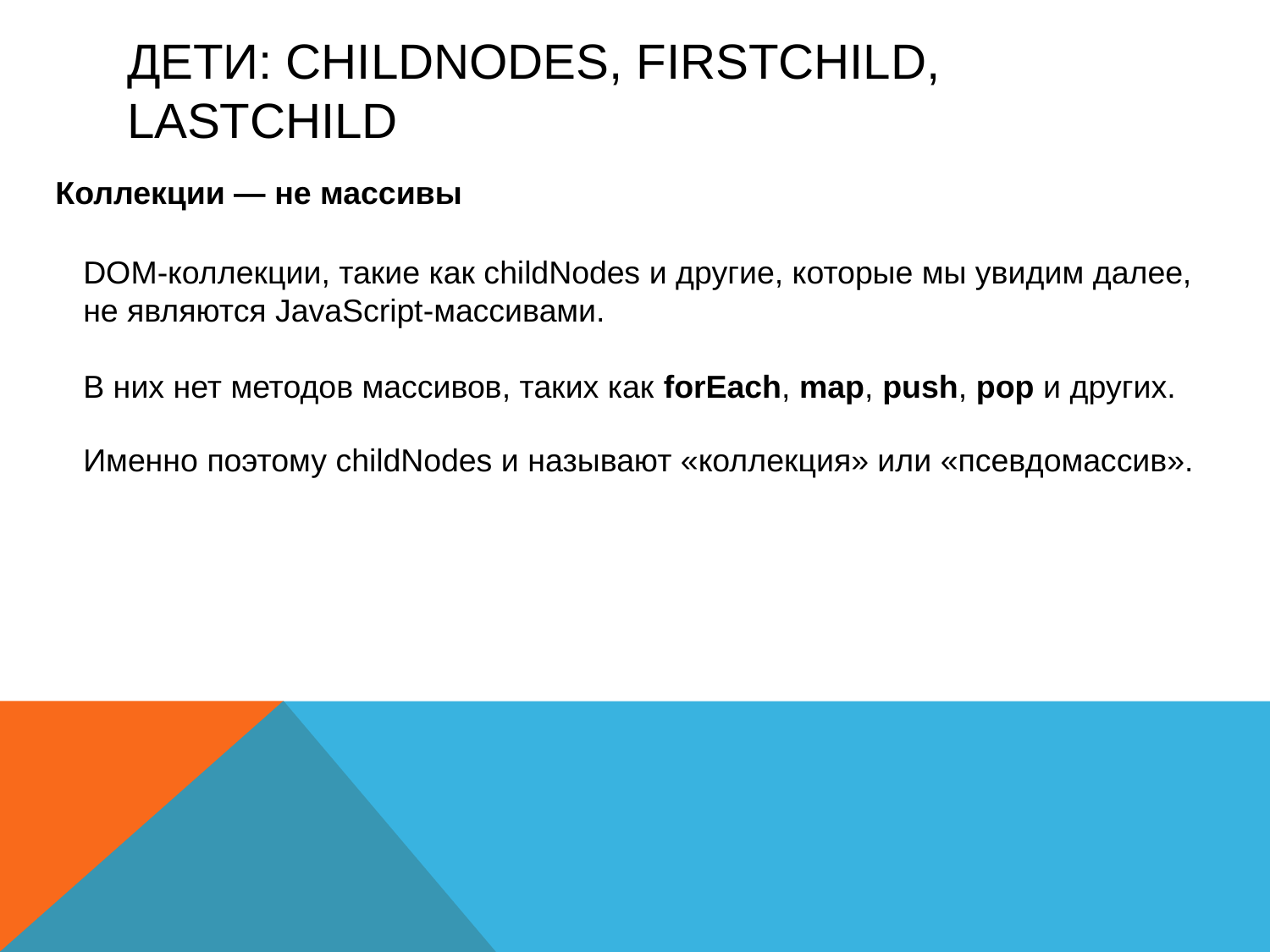

# Дети: childNodes, firstChild, lastChild
Коллекции — не массивы
DOM-коллекции, такие как childNodes и другие, которые мы увидим далее, не являются JavaScript-массивами.

В них нет методов массивов, таких как forEach, map, push, pop и других.
Именно поэтому childNodes и называют «коллекция» или «псевдомассив».